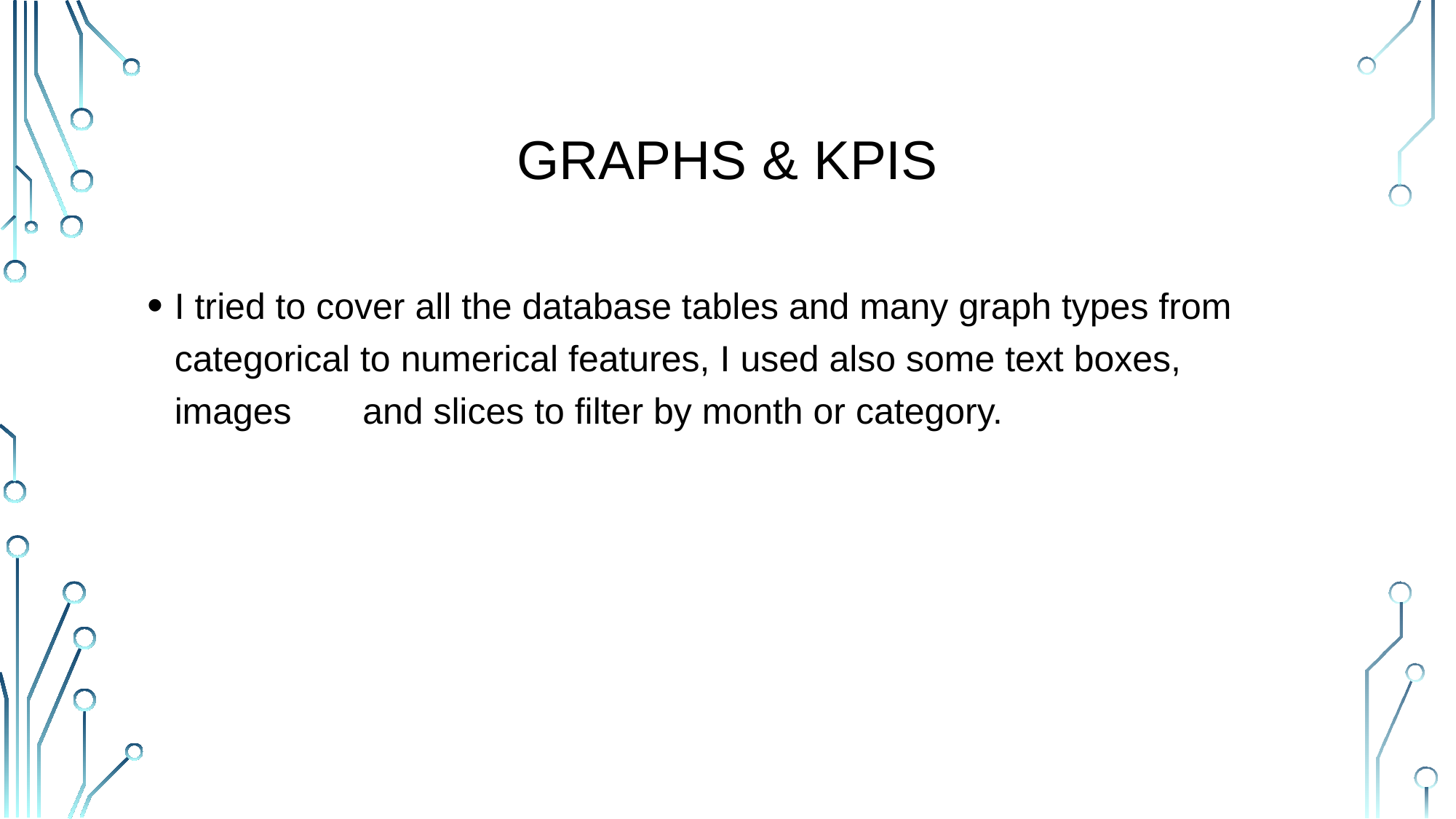

# Graphs & kpis
I tried to cover all the database tables and many graph types from categorical to numerical features, I used also some text boxes, images       and slices to filter by month or category.